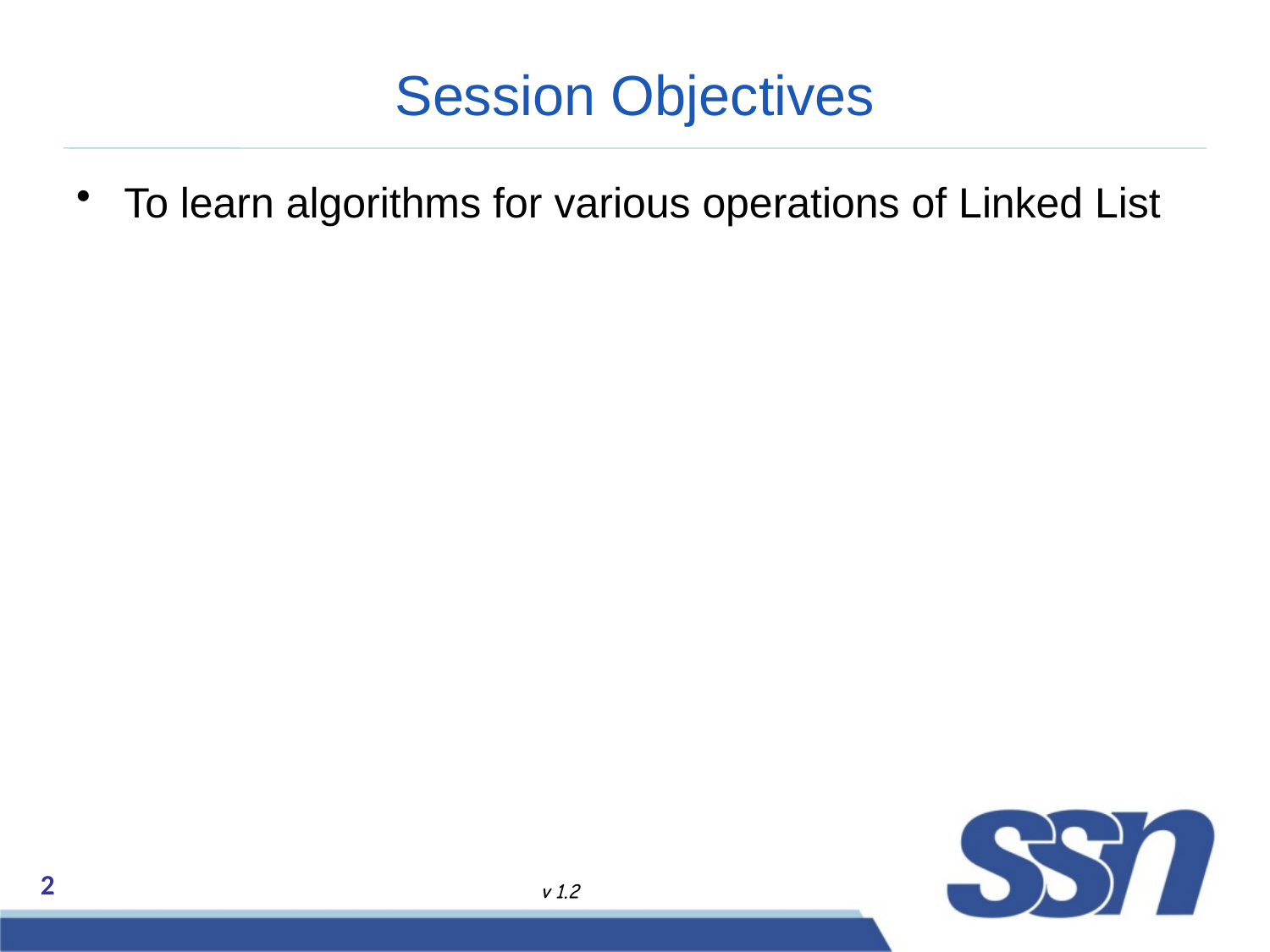

# Session Objectives
To learn algorithms for various operations of Linked List